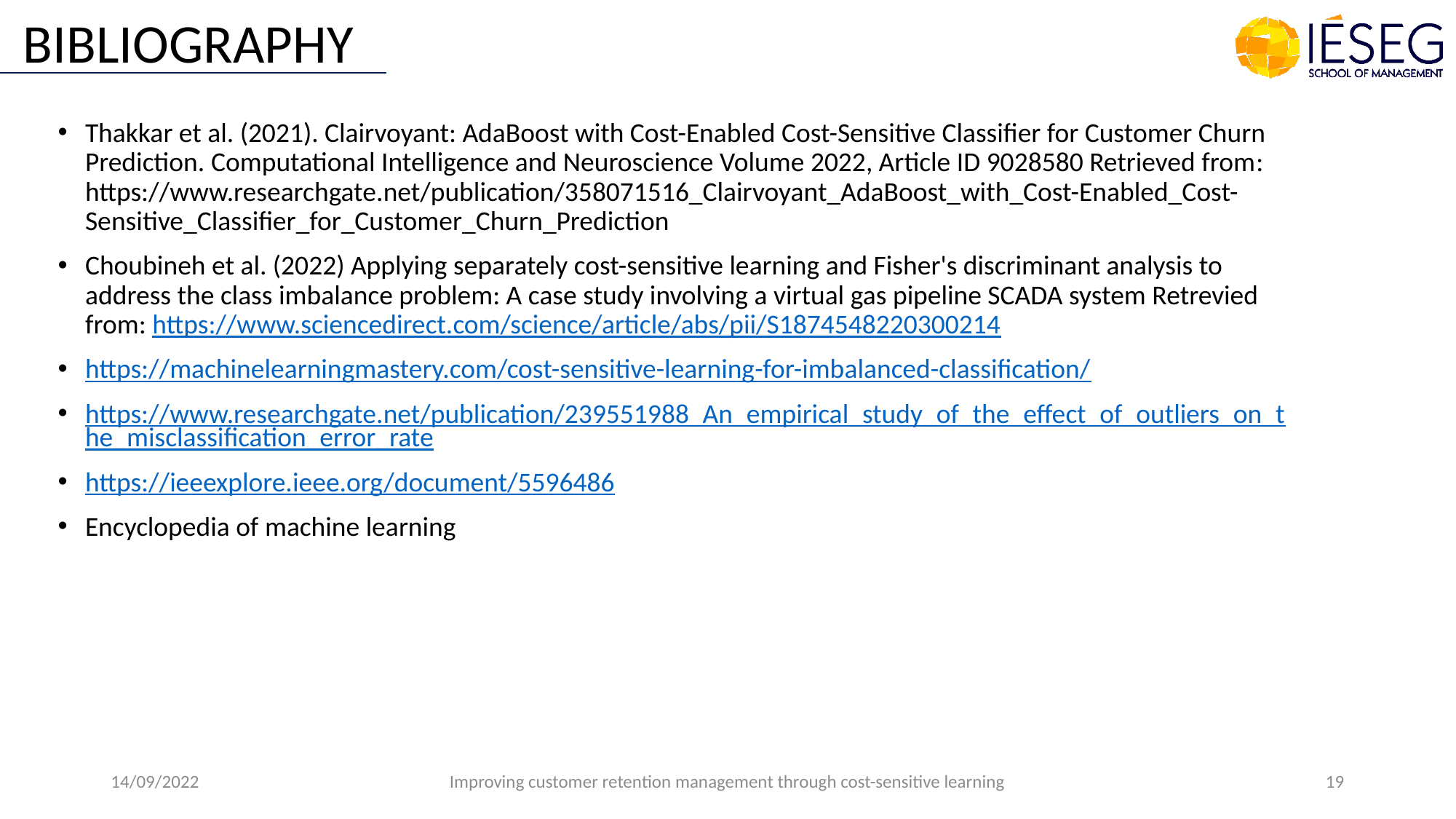

BIBLIOGRAPHY
Thakkar et al. (2021). Clairvoyant: AdaBoost with Cost-Enabled Cost-Sensitive Classifier for Customer Churn Prediction. Computational Intelligence and Neuroscience Volume 2022, Article ID 9028580 Retrieved from: https://www.researchgate.net/publication/358071516_Clairvoyant_AdaBoost_with_Cost-Enabled_Cost-Sensitive_Classifier_for_Customer_Churn_Prediction
Choubineh et al. (2022) Applying separately cost-sensitive learning and Fisher's discriminant analysis to address the class imbalance problem: A case study involving a virtual gas pipeline SCADA system Retrevied from: https://www.sciencedirect.com/science/article/abs/pii/S1874548220300214
https://machinelearningmastery.com/cost-sensitive-learning-for-imbalanced-classification/
https://www.researchgate.net/publication/239551988_An_empirical_study_of_the_effect_of_outliers_on_the_misclassification_error_rate
https://ieeexplore.ieee.org/document/5596486
Encyclopedia of machine learning
14/09/2022
Improving customer retention management through cost-sensitive learning
19